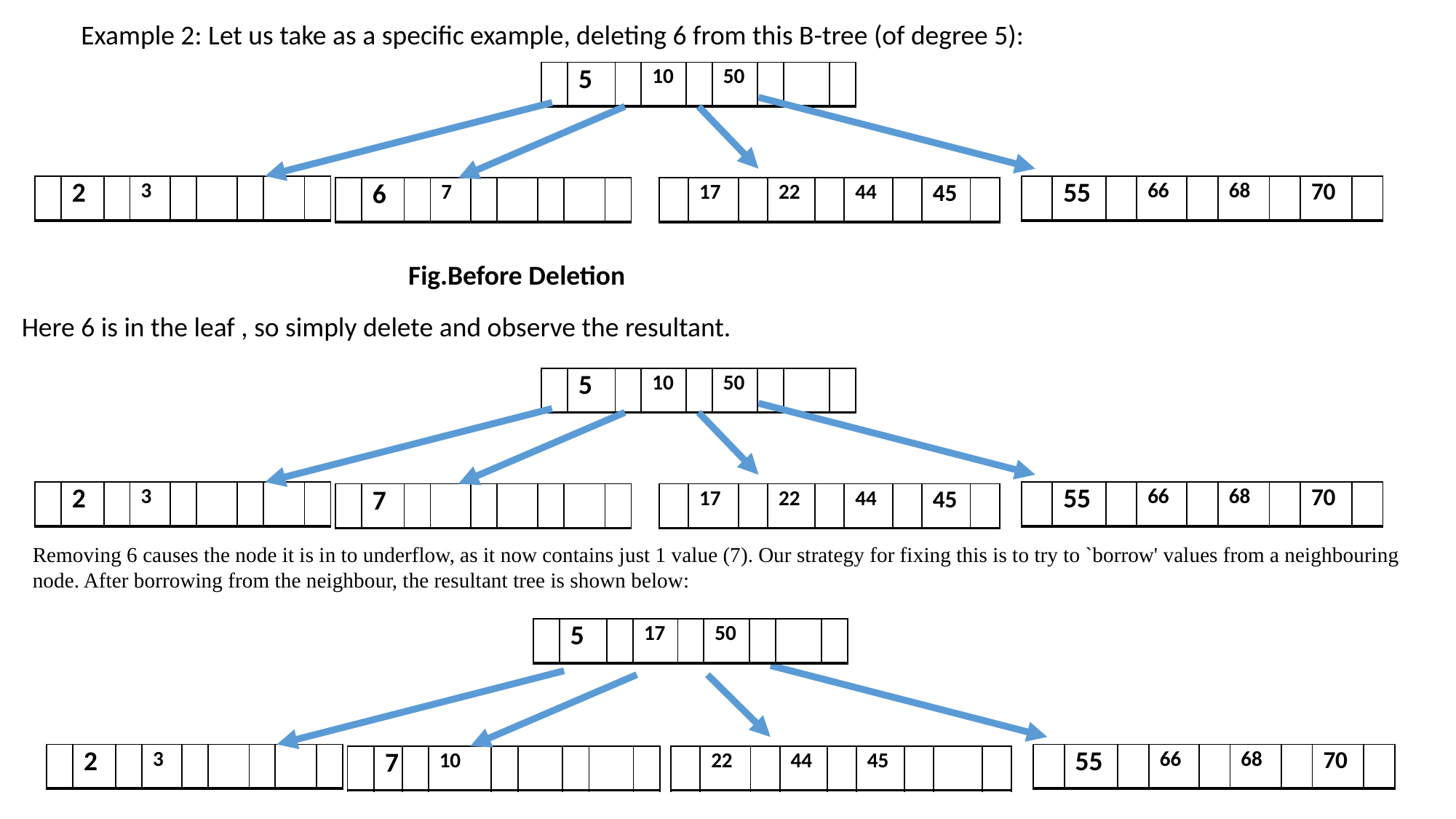

# Example 2: Let us take as a specific example, deleting 6 from this B-tree (of degree 5):
|  | 5 |  | 10 |  | 50 |  |  |  |
| --- | --- | --- | --- | --- | --- | --- | --- | --- |
|  | 2 |  | 3 |  |  |  |  |  |
| --- | --- | --- | --- | --- | --- | --- | --- | --- |
|  | 55 |  | 66 |  | 68 |  | 70 |  |
| --- | --- | --- | --- | --- | --- | --- | --- | --- |
|  | 6 |  | 7 |  |  |  |  |  |
| --- | --- | --- | --- | --- | --- | --- | --- | --- |
|  | 17 |  | 22 |  | 44 |  | 45 |  |
| --- | --- | --- | --- | --- | --- | --- | --- | --- |
Fig.Before Deletion
Here 6 is in the leaf , so simply delete and observe the resultant.
|  | 5 |  | 10 |  | 50 |  |  |  |
| --- | --- | --- | --- | --- | --- | --- | --- | --- |
|  | 2 |  | 3 |  |  |  |  |  |
| --- | --- | --- | --- | --- | --- | --- | --- | --- |
|  | 55 |  | 66 |  | 68 |  | 70 |  |
| --- | --- | --- | --- | --- | --- | --- | --- | --- |
|  | 7 |  |  |  |  |  |  |  |
| --- | --- | --- | --- | --- | --- | --- | --- | --- |
|  | 17 |  | 22 |  | 44 |  | 45 |  |
| --- | --- | --- | --- | --- | --- | --- | --- | --- |
Removing 6 causes the node it is in to underflow, as it now contains just 1 value (7). Our strategy for fixing this is to try to `borrow' values from a neighbouring node. After borrowing from the neighbour, the resultant tree is shown below:
|  | 5 |  | 17 |  | 50 |  |  |  |
| --- | --- | --- | --- | --- | --- | --- | --- | --- |
|  | 2 |  | 3 |  |  |  |  |  |
| --- | --- | --- | --- | --- | --- | --- | --- | --- |
|  | 55 |  | 66 |  | 68 |  | 70 |  |
| --- | --- | --- | --- | --- | --- | --- | --- | --- |
|  | 7 |  | 10 |  |  |  |  |  |
| --- | --- | --- | --- | --- | --- | --- | --- | --- |
|  | 22 |  | 44 |  | 45 |  |  |  |
| --- | --- | --- | --- | --- | --- | --- | --- | --- |